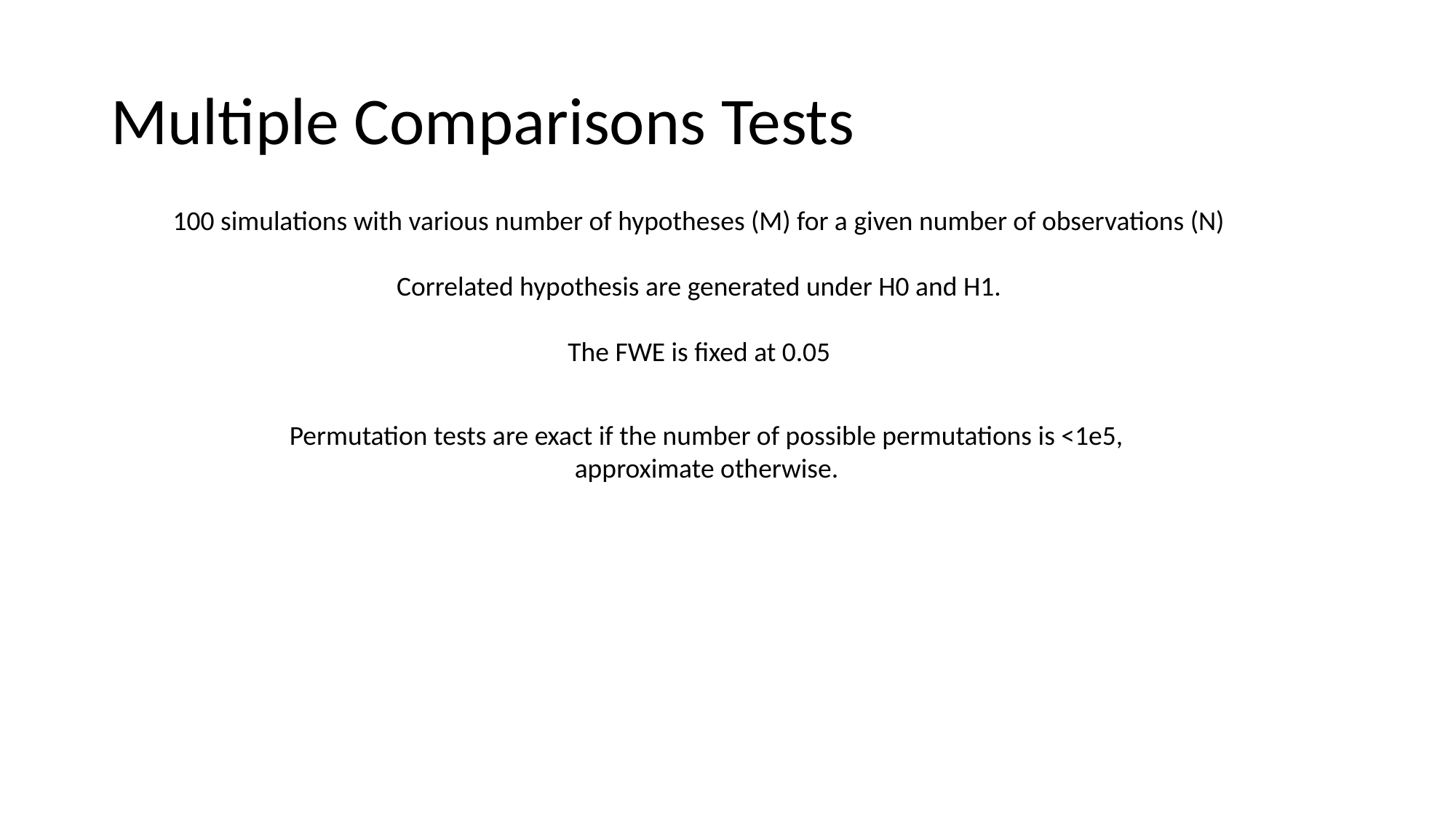

# Multiple Comparisons Tests
100 simulations with various number of hypotheses (M) for a given number of observations (N)

Correlated hypothesis are generated under H0 and H1.

The FWE is fixed at 0.05

Permutation tests are exact if the number of possible permutations is <1e5,
approximate otherwise.